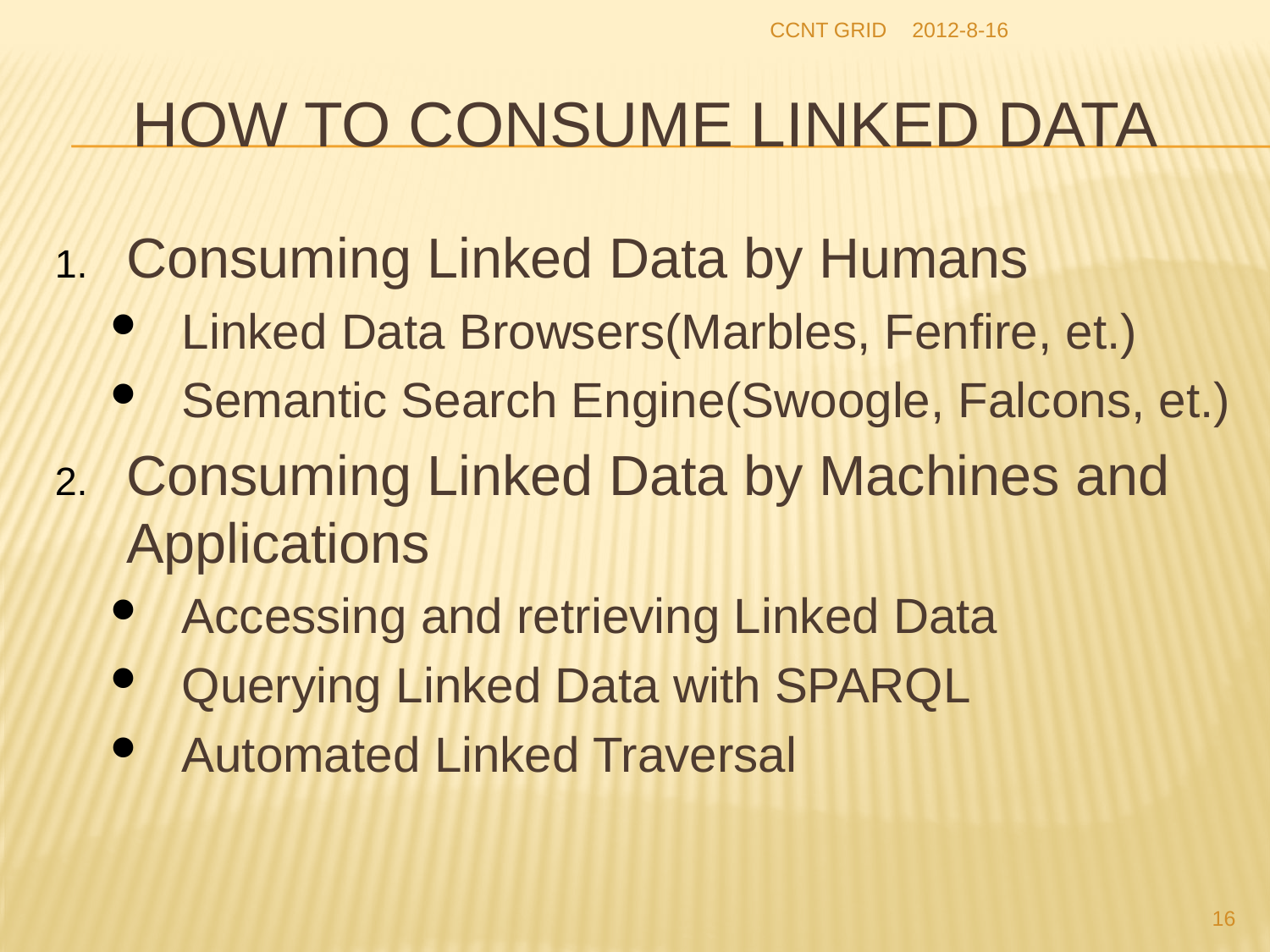

CCNT GRID
2012-8-16
# How to consume linked data
Consuming Linked Data by Humans
Linked Data Browsers(Marbles, Fenfire, et.)
Semantic Search Engine(Swoogle, Falcons, et.)
Consuming Linked Data by Machines and Applications
Accessing and retrieving Linked Data
Querying Linked Data with SPARQL
Automated Linked Traversal
16